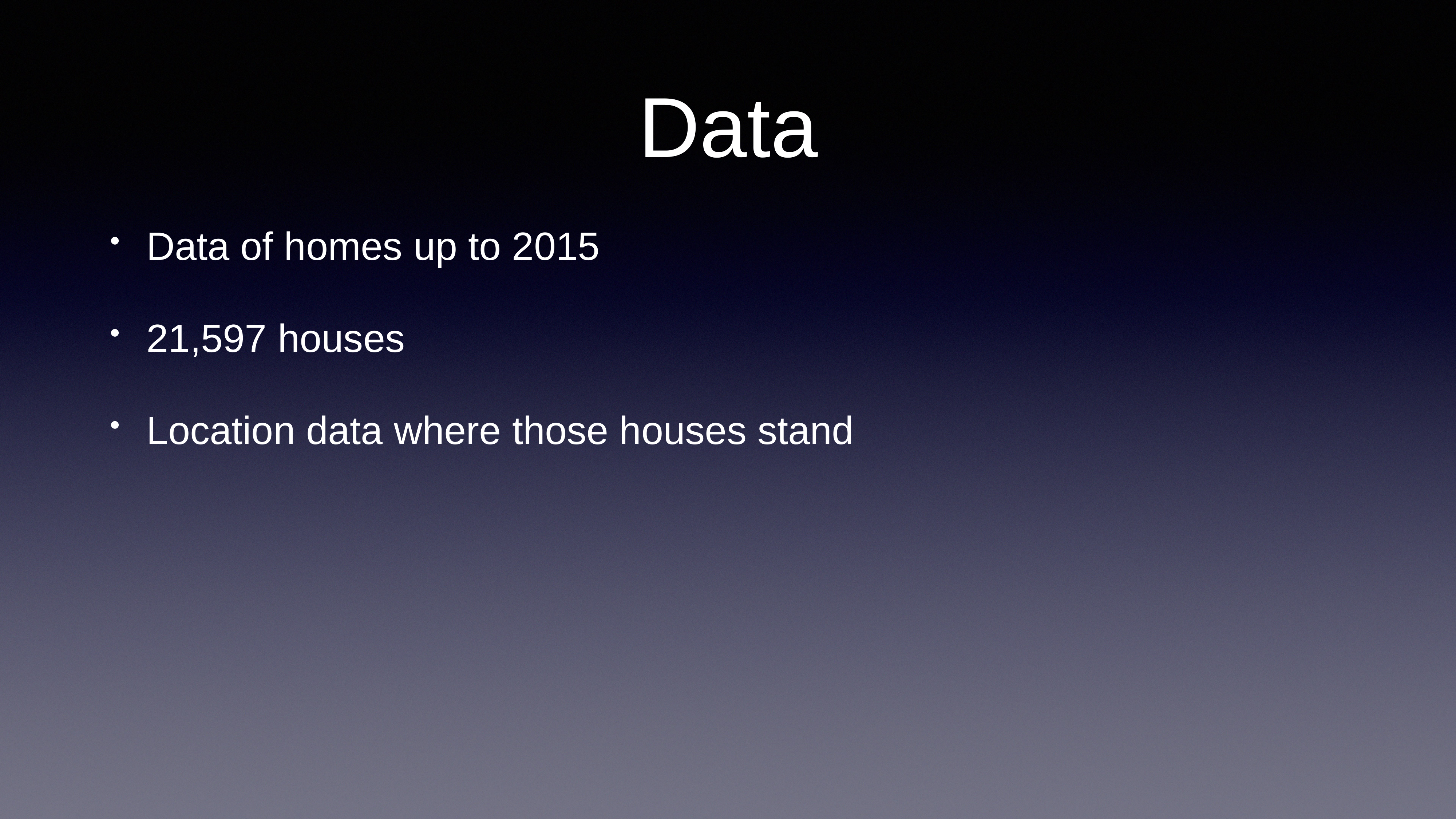

# Data
Data of homes up to 2015
21,597 houses
Location data where those houses stand